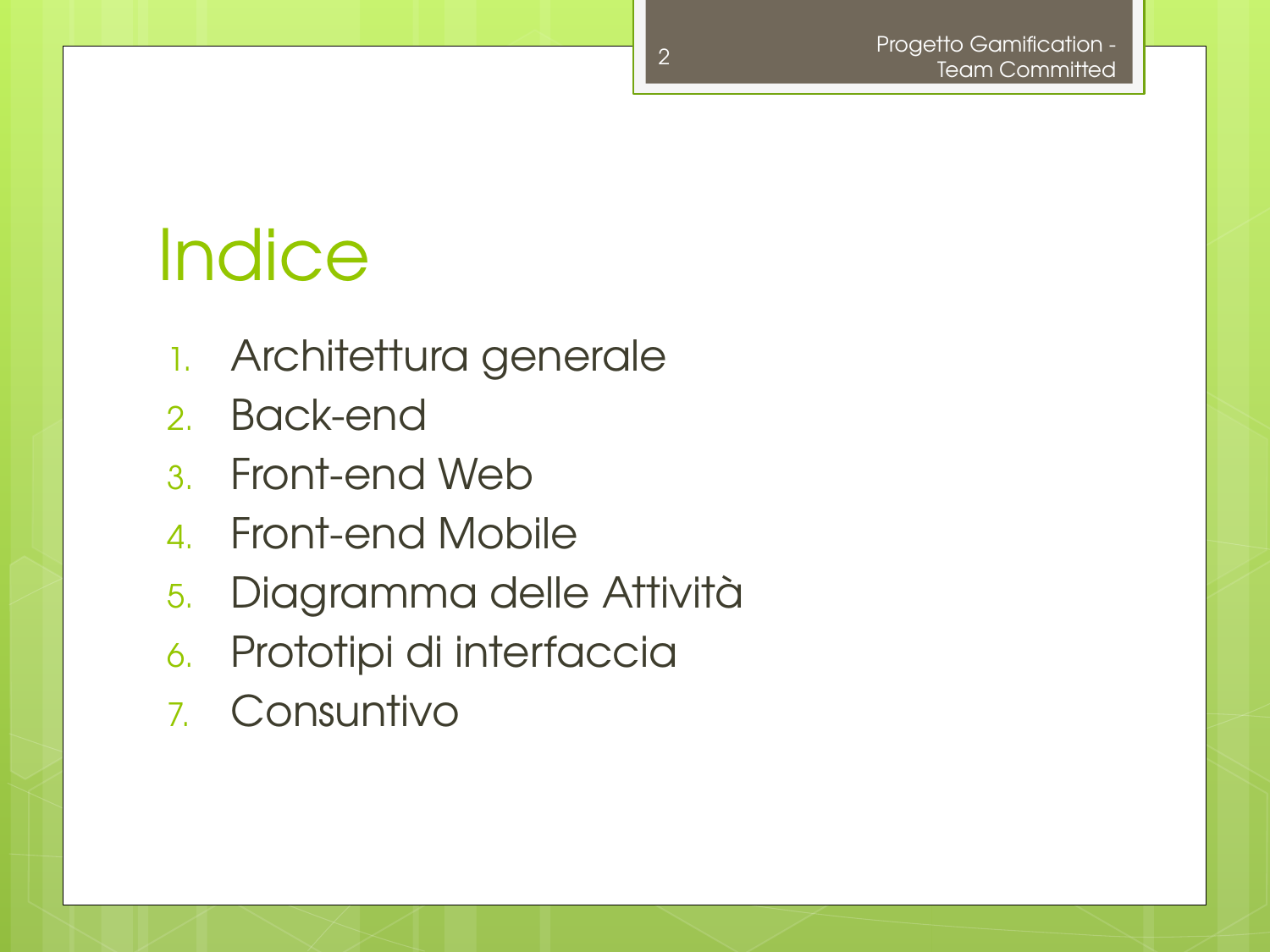

2
Progetto Gamification - Team Committed
# Indice
Architettura generale
Back-end
Front-end Web
Front-end Mobile
Diagramma delle Attività
Prototipi di interfaccia
Consuntivo